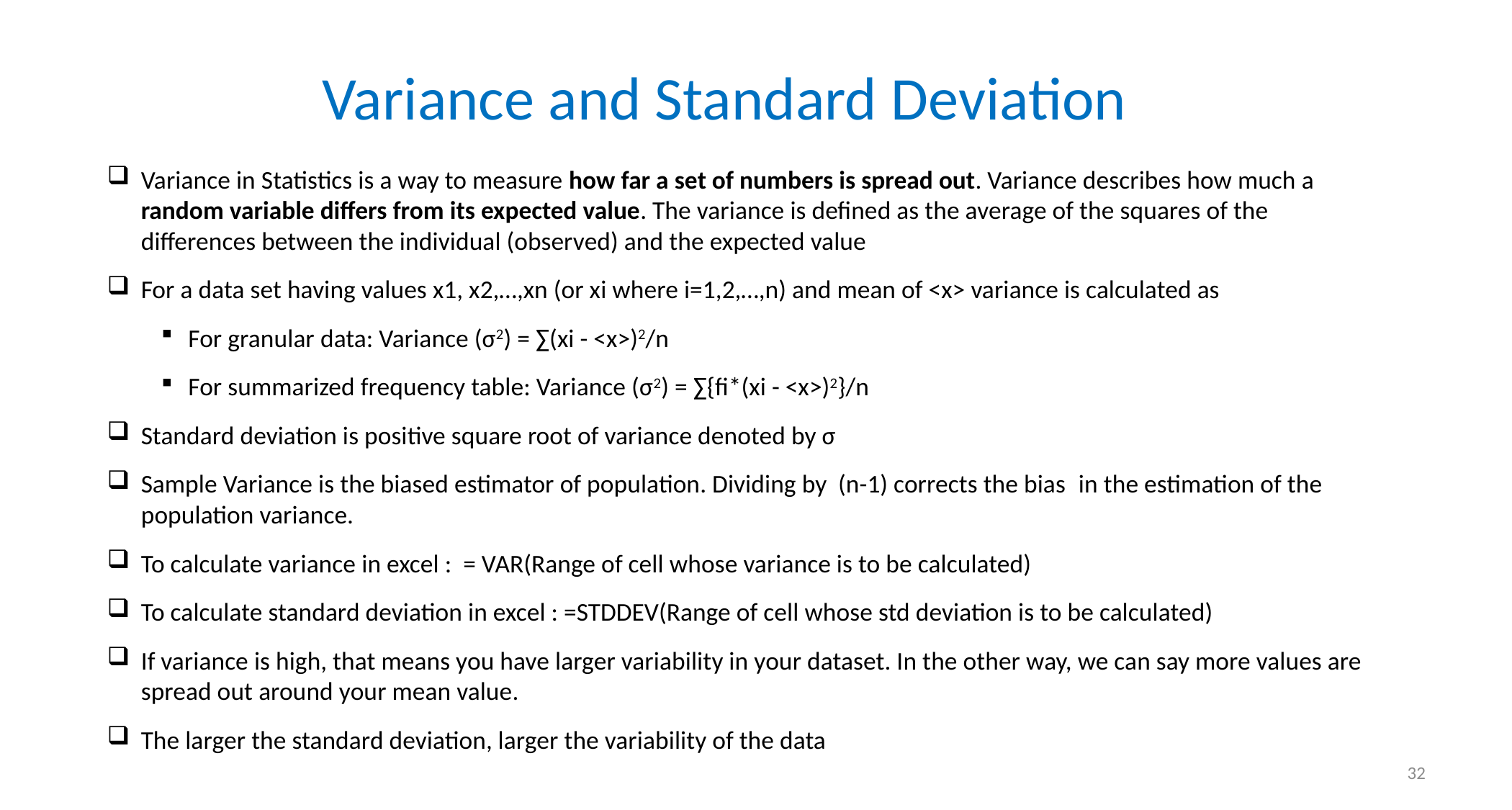

# Variance and Standard Deviation
Variance in Statistics is a way to measure how far a set of numbers is spread out. Variance describes how much a random variable differs from its expected value. The variance is defined as the average of the squares of the differences between the individual (observed) and the expected value
For a data set having values x1, x2,…,xn (or xi where i=1,2,…,n) and mean of <x> variance is calculated as
For granular data: Variance (σ2) = ∑(xi - <x>)2/n
For summarized frequency table: Variance (σ2) = ∑{fi*(xi - <x>)2}/n
Standard deviation is positive square root of variance denoted by σ
Sample Variance is the biased estimator of population. Dividing by  (n-1) corrects the bias  in the estimation of the population variance.
To calculate variance in excel :  = VAR(Range of cell whose variance is to be calculated)
To calculate standard deviation in excel : =STDDEV(Range of cell whose std deviation is to be calculated)
If variance is high, that means you have larger variability in your dataset. In the other way, we can say more values are spread out around your mean value.
The larger the standard deviation, larger the variability of the data
32